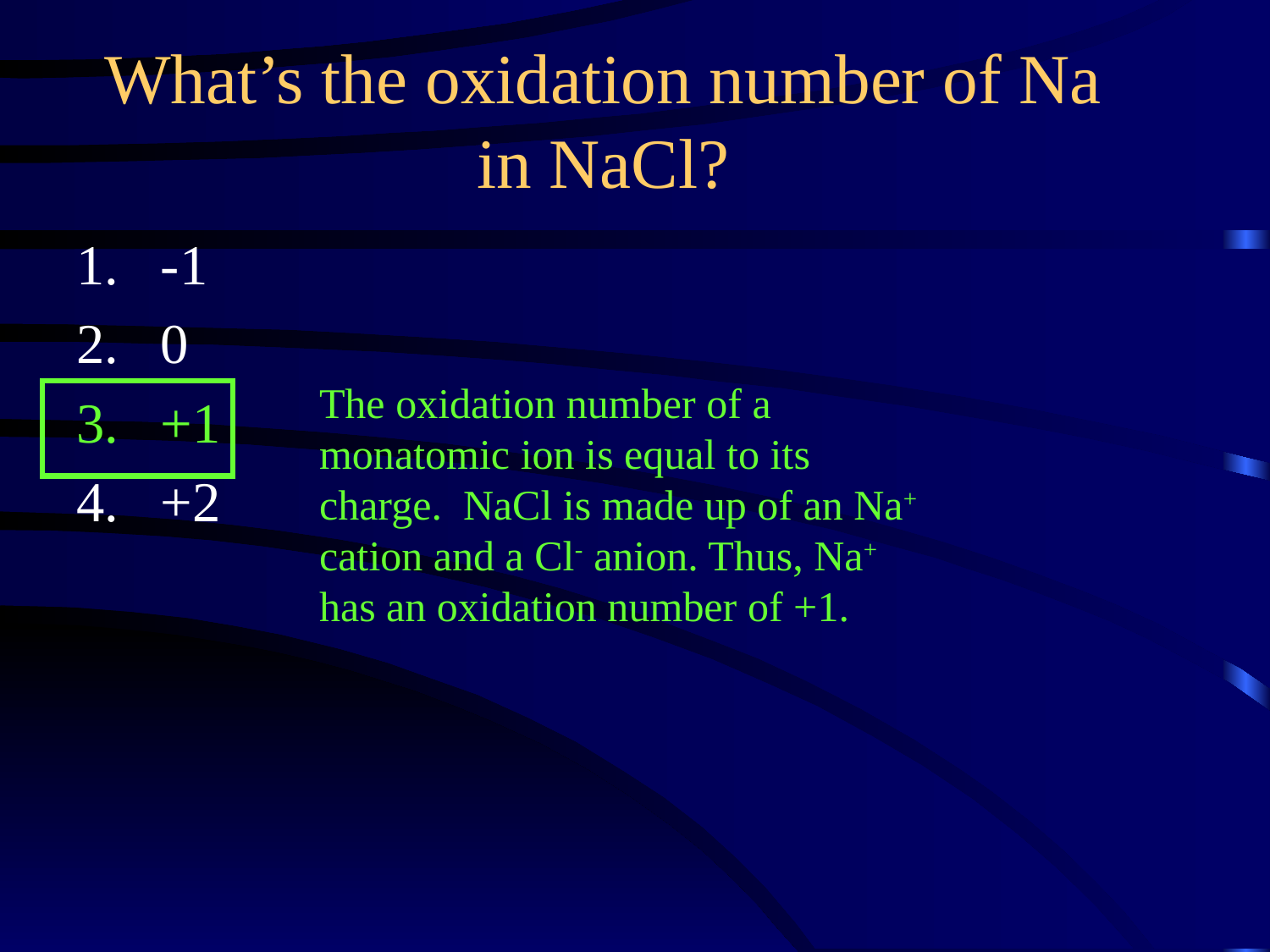

What’s the oxidation number of Na in NaCl?
-1
0
+1
+2
The oxidation number of a monatomic ion is equal to its charge.  NaCl is made up of an Na+ cation and a Cl- anion. Thus, Na+ has an oxidation number of +1.